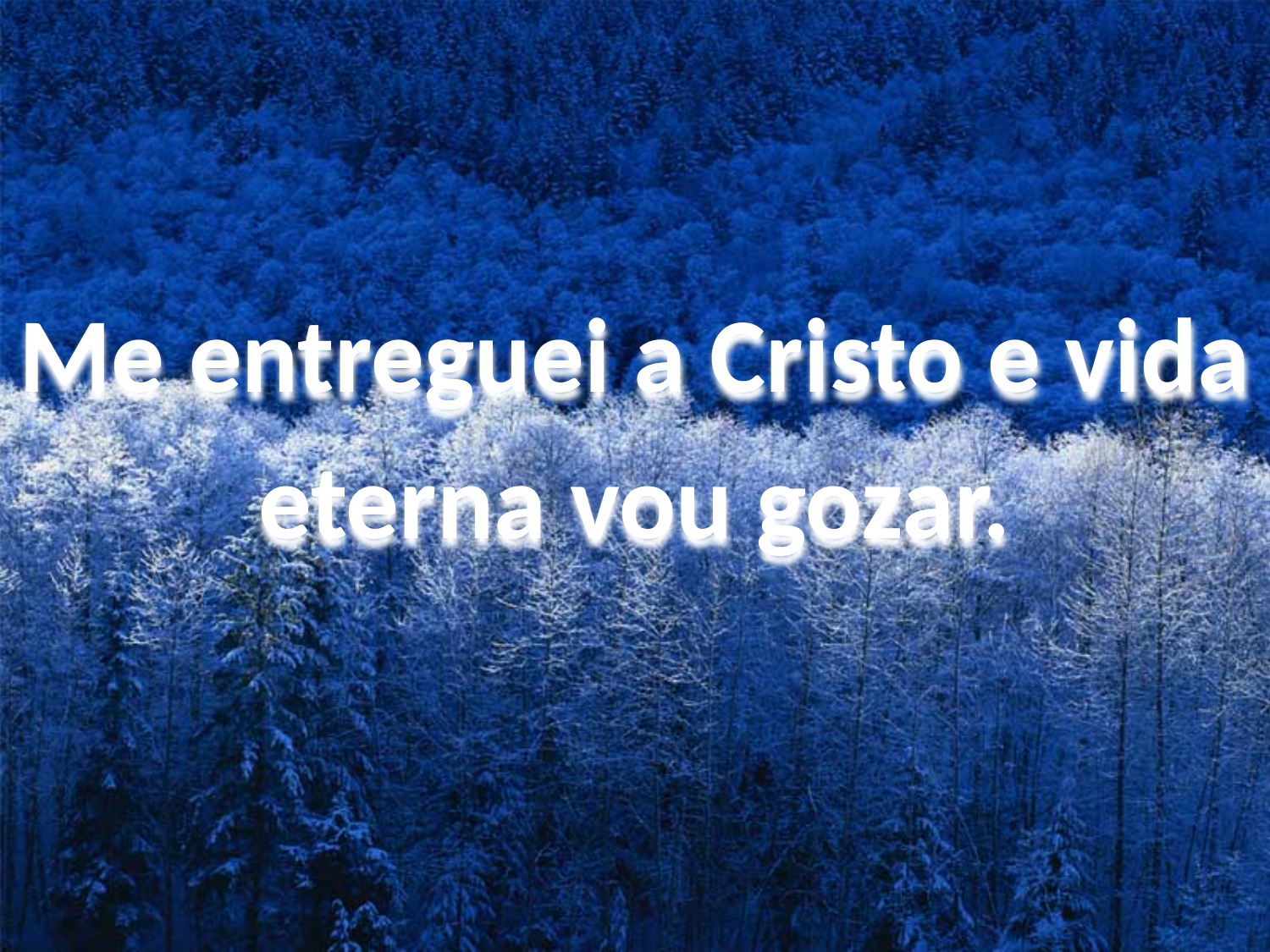

Me entreguei a Cristo e vida eterna vou gozar.